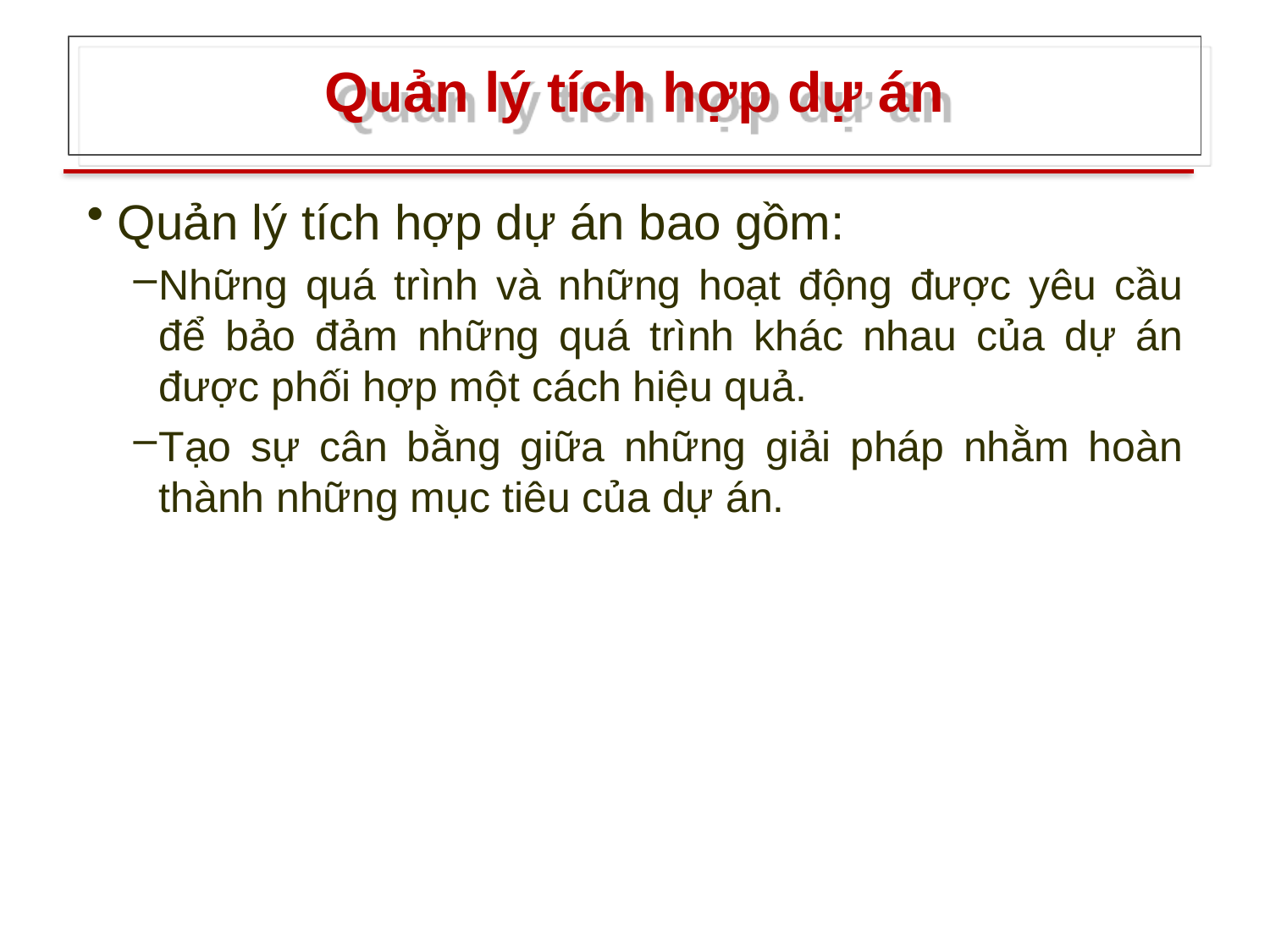

# Quản lý tích hợp dự án
Quản lý tích hợp dự án bao gồm:
Những quá trình và những hoạt động được yêu cầu để bảo đảm những quá trình khác nhau của dự án được phối hợp một cách hiệu quả.
Tạo sự cân bằng giữa những giải pháp nhằm hoàn thành những mục tiêu của dự án.